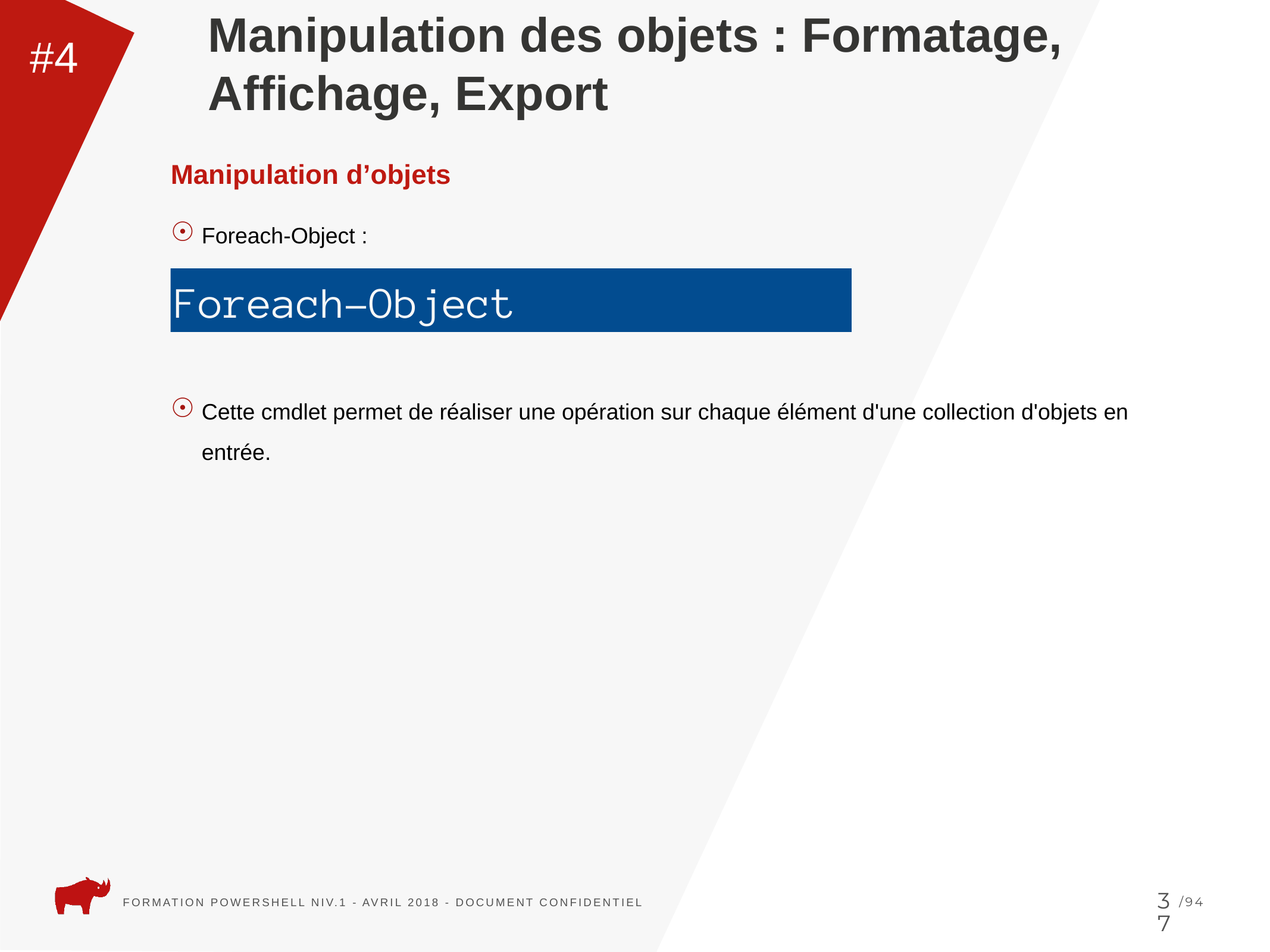

Manipulation des objets : Formatage, Affichage, Export
#4
Manipulation d’objets
Foreach-Object :

Cette cmdlet permet de réaliser une opération sur chaque élément d'une collection d'objets en entrée.
Foreach-Object
37